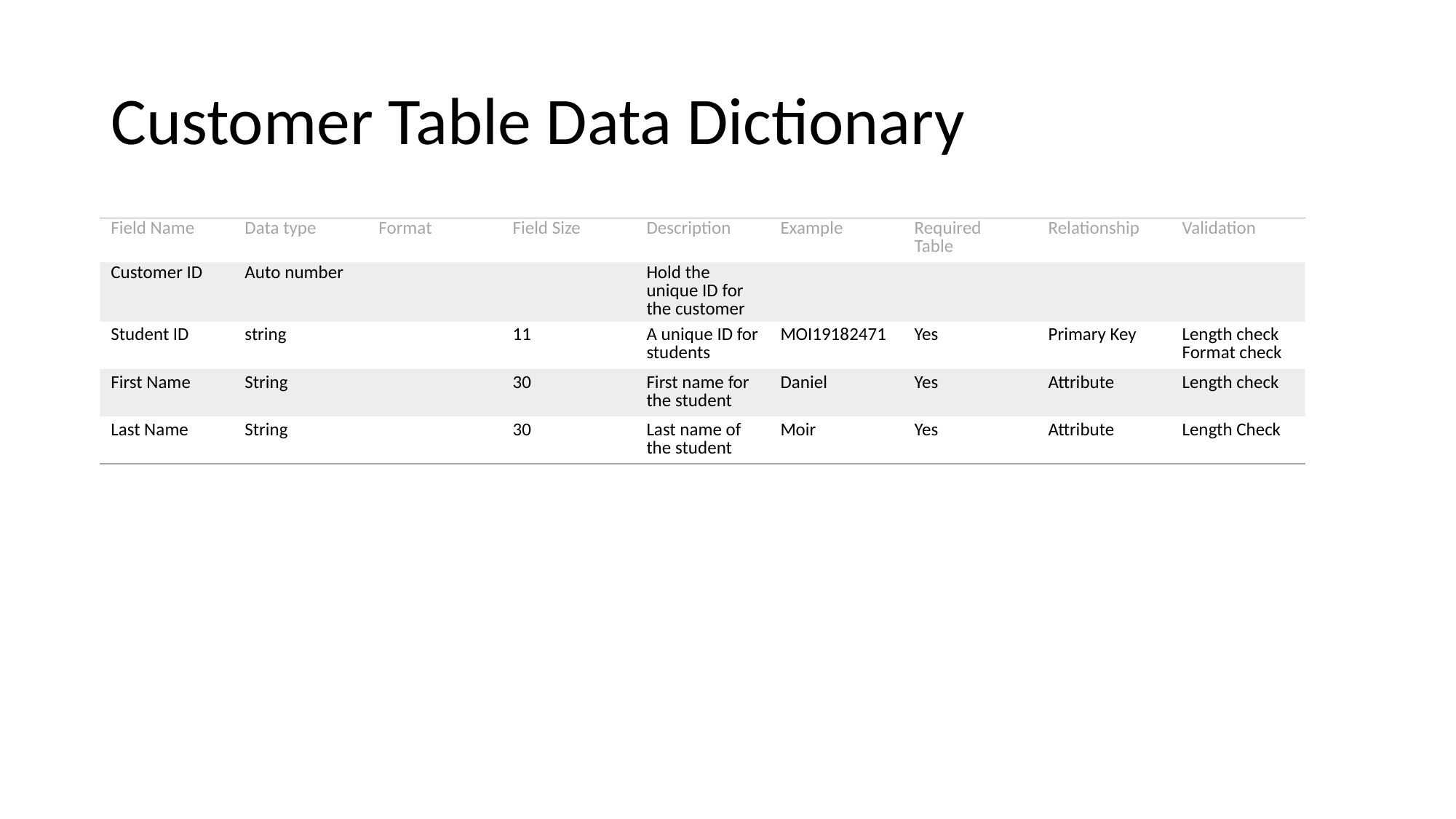

# Customer Table Data Dictionary
| Field Name | Data type | Format | Field Size | Description | Example | Required Table | Relationship | Validation |
| --- | --- | --- | --- | --- | --- | --- | --- | --- |
| Customer ID | Auto number |  |  | Hold the unique ID for the customer |  |  |  |  |
| Student ID | string |  | 11 | A unique ID for students | MOI19182471 | Yes | Primary Key | Length check Format check |
| First Name | String |  | 30 | First name for the student | Daniel | Yes | Attribute | Length check |
| Last Name | String |  | 30 | Last name of the student | Moir | Yes | Attribute | Length Check |